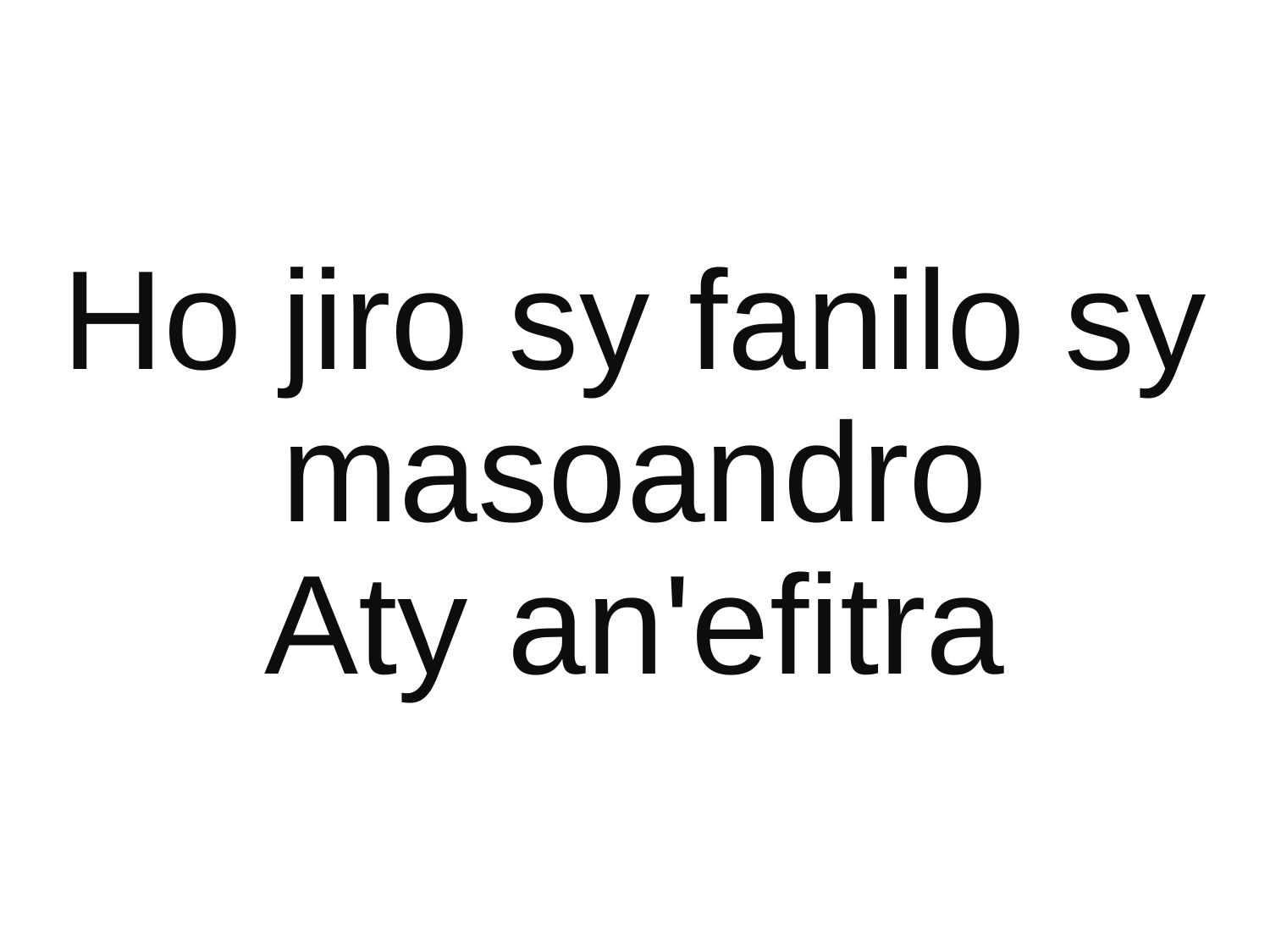

Ho jiro sy fanilo sy masoandro
Aty an'efitra